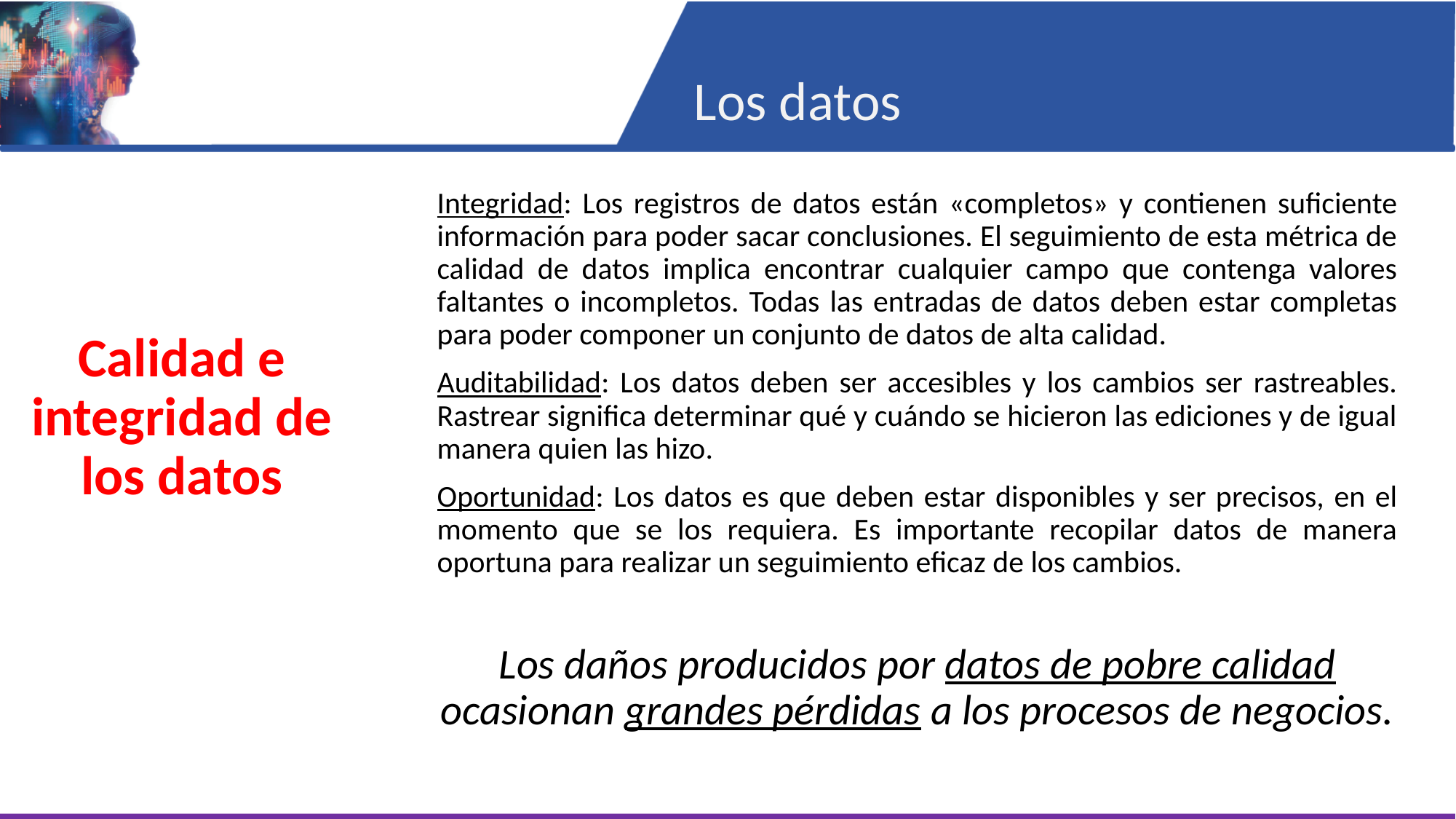

Los datos
Integridad: Los registros de datos están «completos» y contienen suficiente información para poder sacar conclusiones. El seguimiento de esta métrica de calidad de datos implica encontrar cualquier campo que contenga valores faltantes o incompletos. Todas las entradas de datos deben estar completas para poder componer un conjunto de datos de alta calidad.
Auditabilidad: Los datos deben ser accesibles y los cambios ser rastreables. Rastrear significa determinar qué y cuándo se hicieron las ediciones y de igual manera quien las hizo.
Oportunidad: Los datos es que deben estar disponibles y ser precisos, en el momento que se los requiera. Es importante recopilar datos de manera oportuna para realizar un seguimiento eficaz de los cambios.

Los daños producidos por datos de pobre calidad ocasionan grandes pérdidas a los procesos de negocios.
Calidad e integridad de los datos